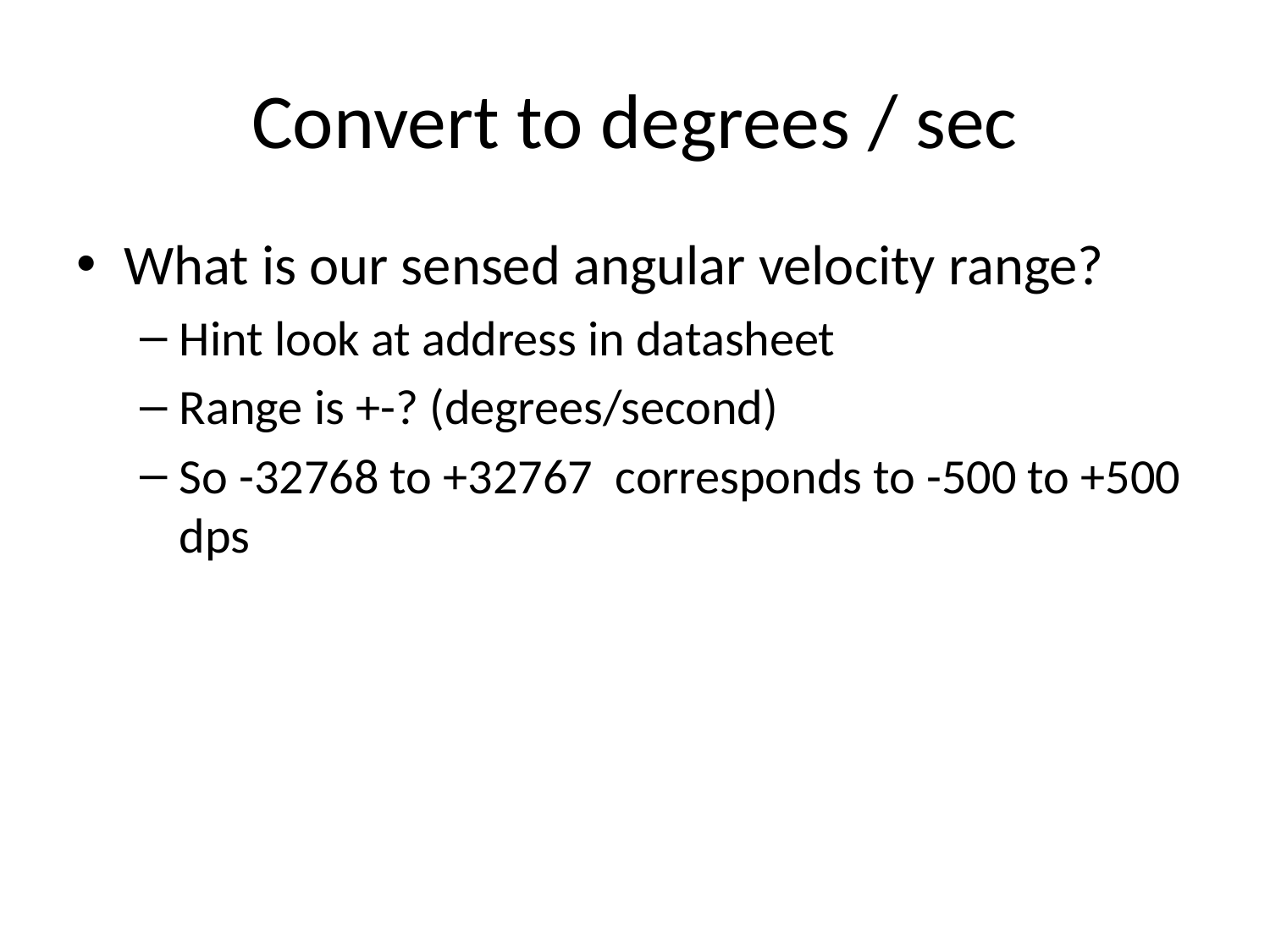

# Convert to degrees / sec
What is our sensed angular velocity range?
Hint look at address in datasheet
Range is +-? (degrees/second)
So -32768 to +32767  corresponds to -500 to +500 dps